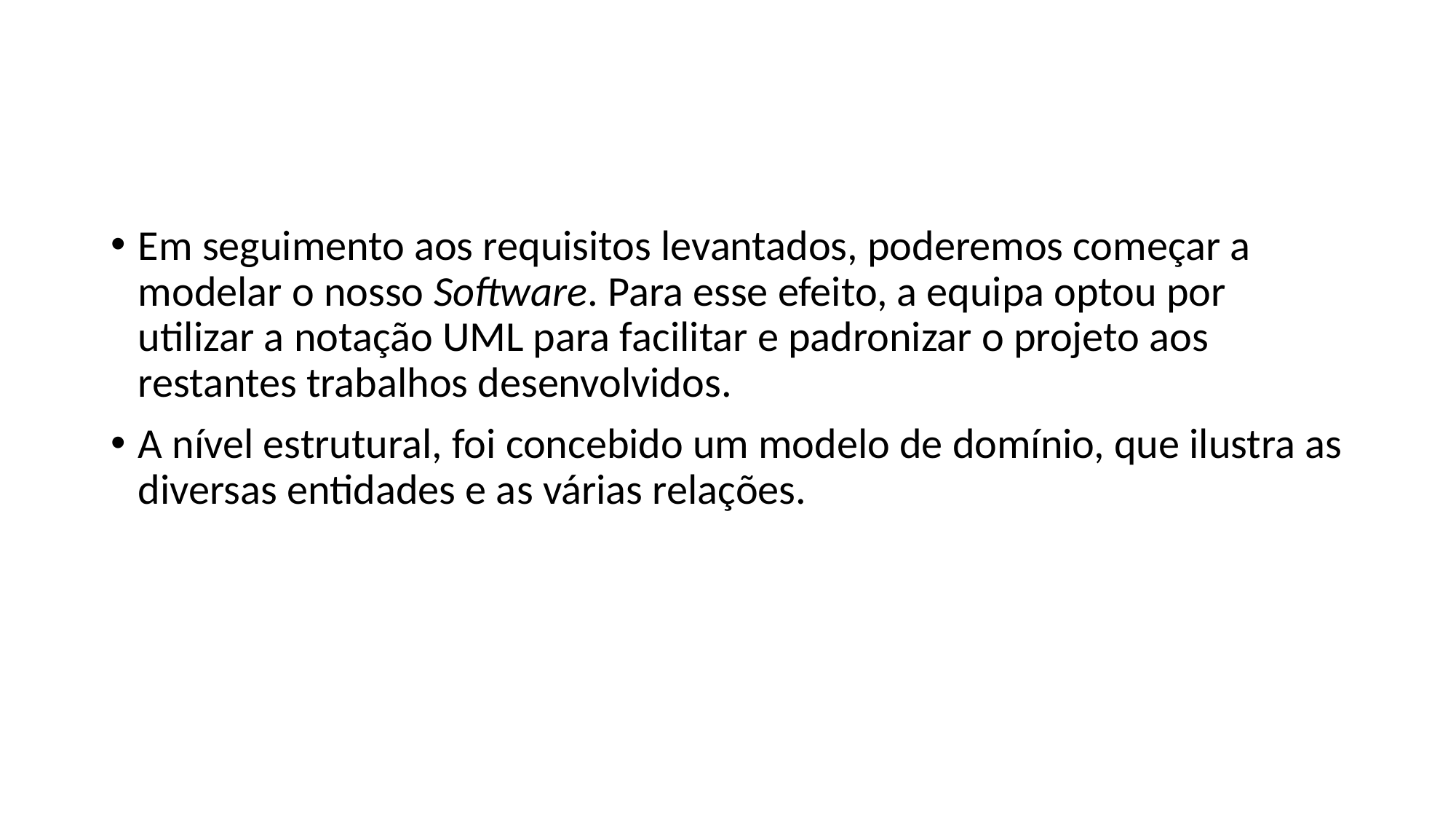

#
Em seguimento aos requisitos levantados, poderemos começar a modelar o nosso Software. Para esse efeito, a equipa optou por utilizar a notação UML para facilitar e padronizar o projeto aos restantes trabalhos desenvolvidos.
A nível estrutural, foi concebido um modelo de domínio, que ilustra as diversas entidades e as várias relações.